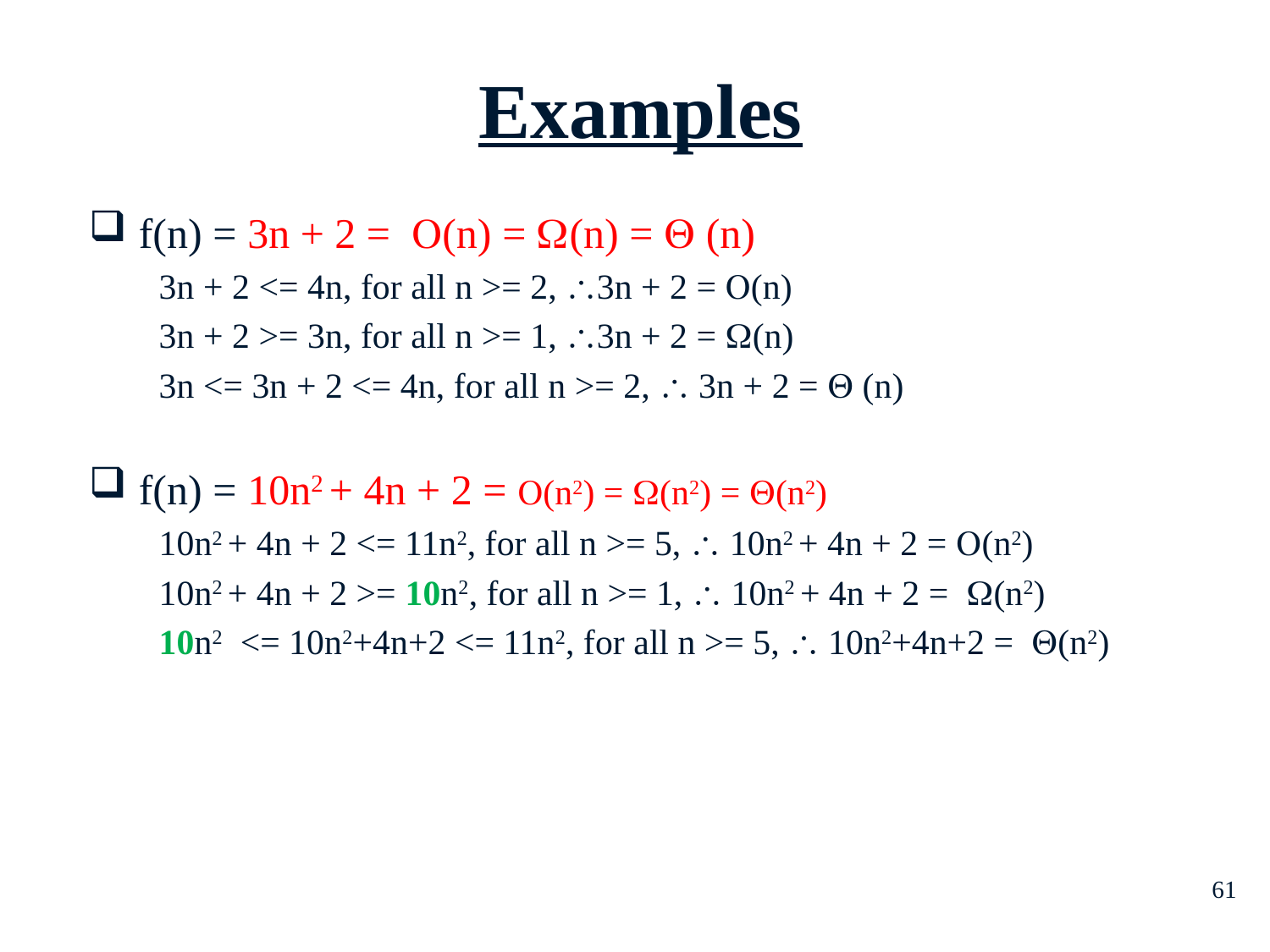

Examples
f(n) = 3n + 2 =  Ο(n) = Ω(n) = Θ (n)
3n + 2 <= 4n, for all n >= 2, ∴3n + 2 = Ο(n)
3n + 2 >= 3n, for all n >= 1, ∴3n + 2 = Ω(n)
3n <= 3n + 2 <= 4n, for all n >= 2, ∴ 3n + 2 = Θ (n)

f(n) = 10n2 + 4n + 2 = Ο(n2) = Ω(n2) = Θ(n2)
10n2 + 4n + 2 <= 11n2, for all n >= 5, ∴ 10n2 + 4n + 2 = Ο(n2)
10n2 + 4n + 2 >= 10n2, for all n >= 1, ∴ 10n2 + 4n + 2 =  Ω(n2)
10n2  <= 10n2+4n+2 <= 11n2, for all n >= 5, ∴ 10n2+4n+2 =  Θ(n2)
61